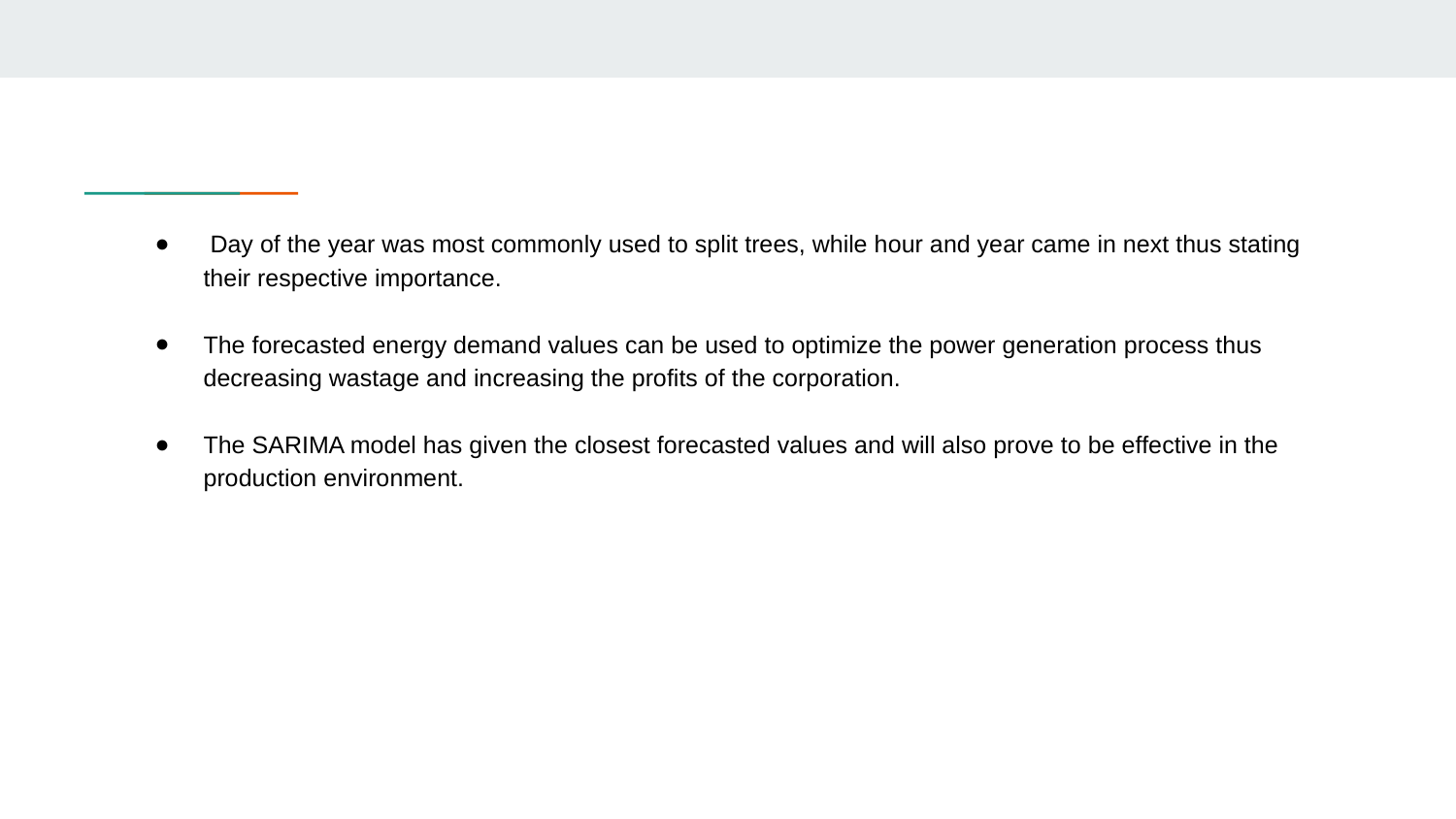

# Day of the year was most commonly used to split trees, while hour and year came in next thus stating their respective importance.

The forecasted energy demand values can be used to optimize the power generation process thus decreasing wastage and increasing the profits of the corporation.

The SARIMA model has given the closest forecasted values and will also prove to be effective in the production environment.